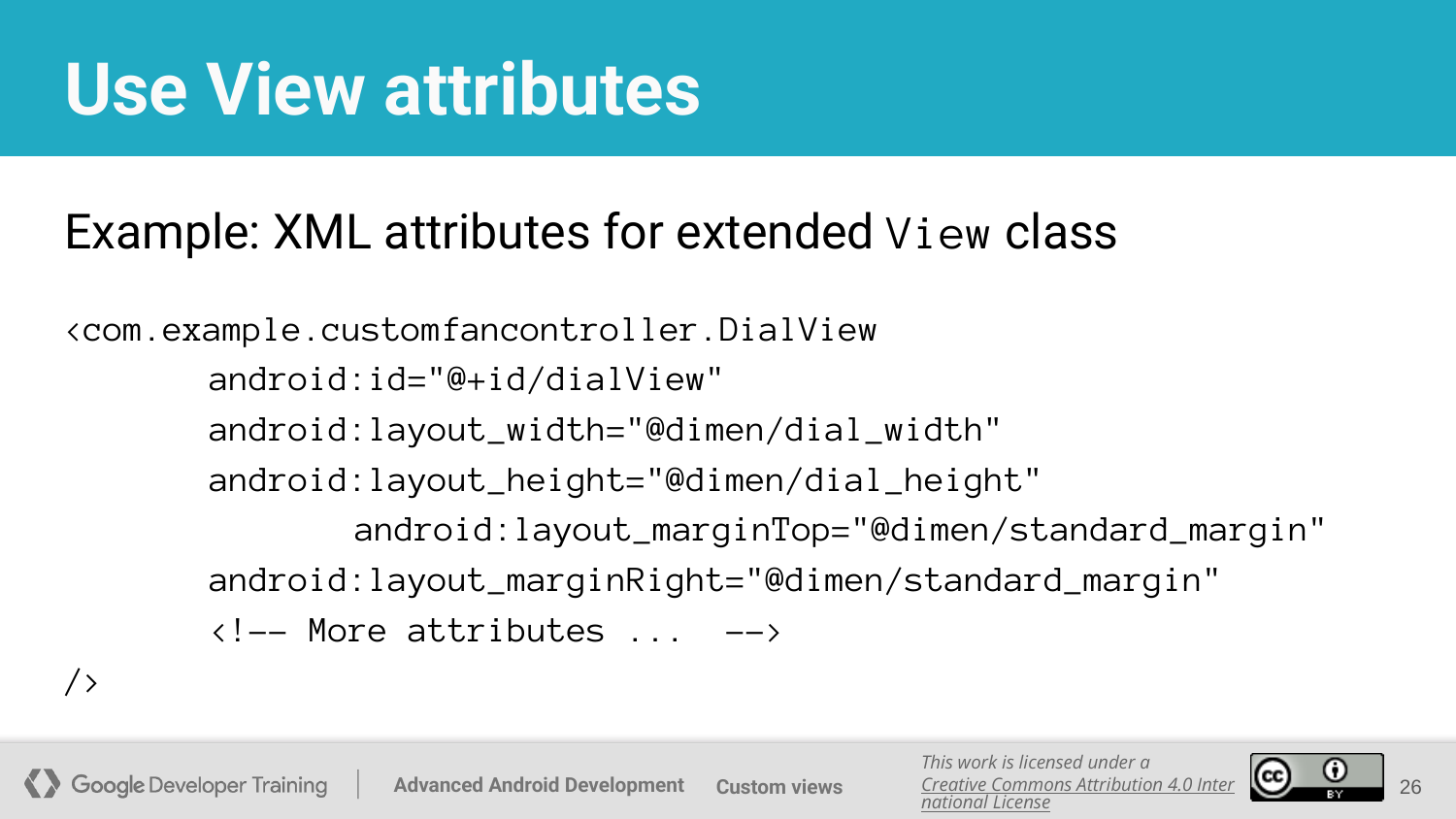

# Use View attributes
Example: XML attributes for extended View class

<com.example.customfancontroller.DialView
android:id="@+id/dialView"
android:layout_width="@dimen/dial_width"
android:layout_height="@dimen/dial_height"
		android:layout_marginTop="@dimen/standard_margin"
android:layout_marginRight="@dimen/standard_margin"
<!-- More attributes ...  -->
/>

26